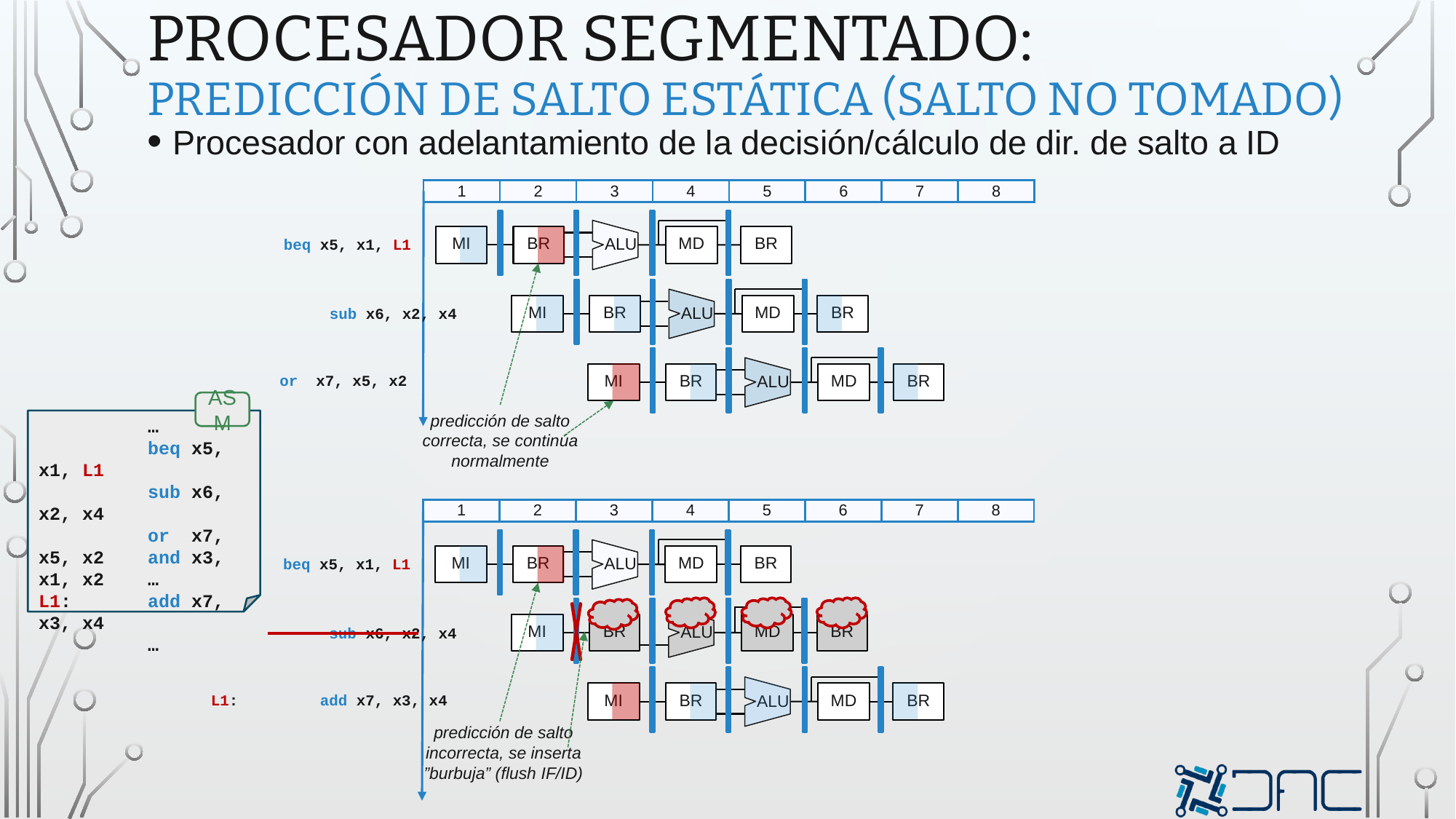

# procesador segmentado: predicción de salto estática (salto no tomado)
Procesador con adelantamiento de la decisión/cálculo de dir. de salto a ID
| 1 | 2 | 3 | 4 | 5 | 6 | 7 | 8 |
| --- | --- | --- | --- | --- | --- | --- | --- |

MI
BR
MD
BR

ALU
beq x5, x1, L1

MI
BR
MD
BR

ALU
 	sub x6, x2, x4

MI
BR
MD
BR

ALU
or  x7, x5, x2
ASM
	…
	beq x5, x1, L1
   	sub x6, x2, x4
 	or  x7, x5, x2 	and x3, x1, x2	…
L1:	add x7, x3, x4
  	…
predicción de salto correcta, se continúa normalmente
| 1 | 2 | 3 | 4 | 5 | 6 | 7 | 8 |
| --- | --- | --- | --- | --- | --- | --- | --- |

MI
BR
MD
BR

ALU
beq x5, x1, L1

MI
BR
MD
BR

ALU
 	sub x6, x2, x4

MI
BR
MD
BR

ALU
L1:	add x7, x3, x4
predicción de salto incorrecta, se inserta ”burbuja” (flush IF/ID)